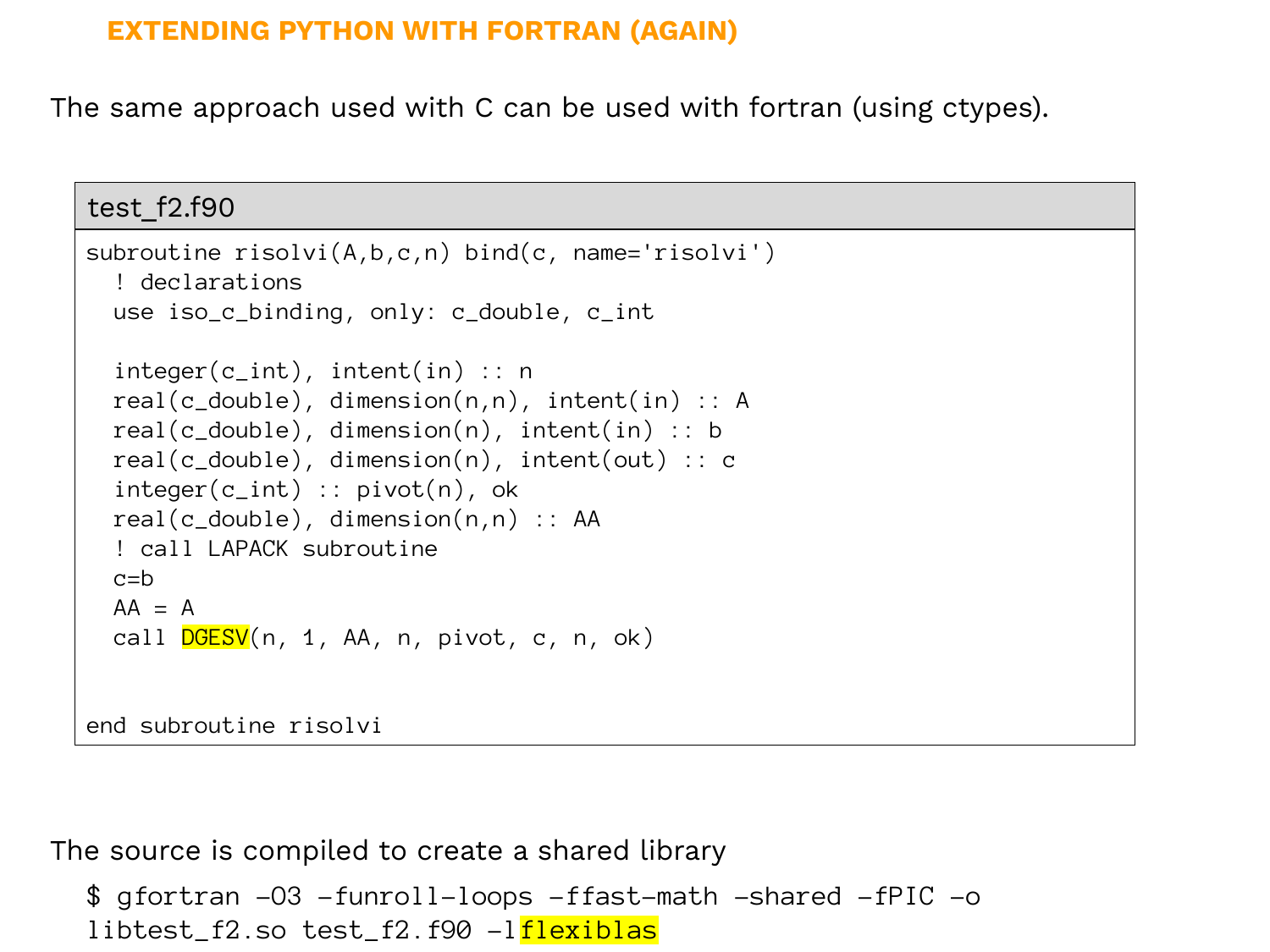

EXTENDING PYTHON WITH FORTRAN (AGAIN)
The same approach used with C can be used with fortran (using ctypes).

The source is compiled to create a shared library
test_f2.f90
subroutine risolvi(A,b,c,n) bind(c, name='risolvi')
  ! declarations
  use iso_c_binding, only: c_double, c_int

  integer(c_int), intent(in) :: n
  real(c_double), dimension(n,n), intent(in) :: A
  real(c_double), dimension(n), intent(in) :: b
  real(c_double), dimension(n), intent(out) :: c
  integer(c_int) :: pivot(n), ok
  real(c_double), dimension(n,n) :: AA
  ! call LAPACK subroutine
  c=b
  AA = A
  call DGESV(n, 1, AA, n, pivot, c, n, ok)

end subroutine risolvi
$ gfortran -O3 -funroll-loops -ffast-math -shared -fPIC -o libtest_f2.so test_f2.f90 -lflexiblas